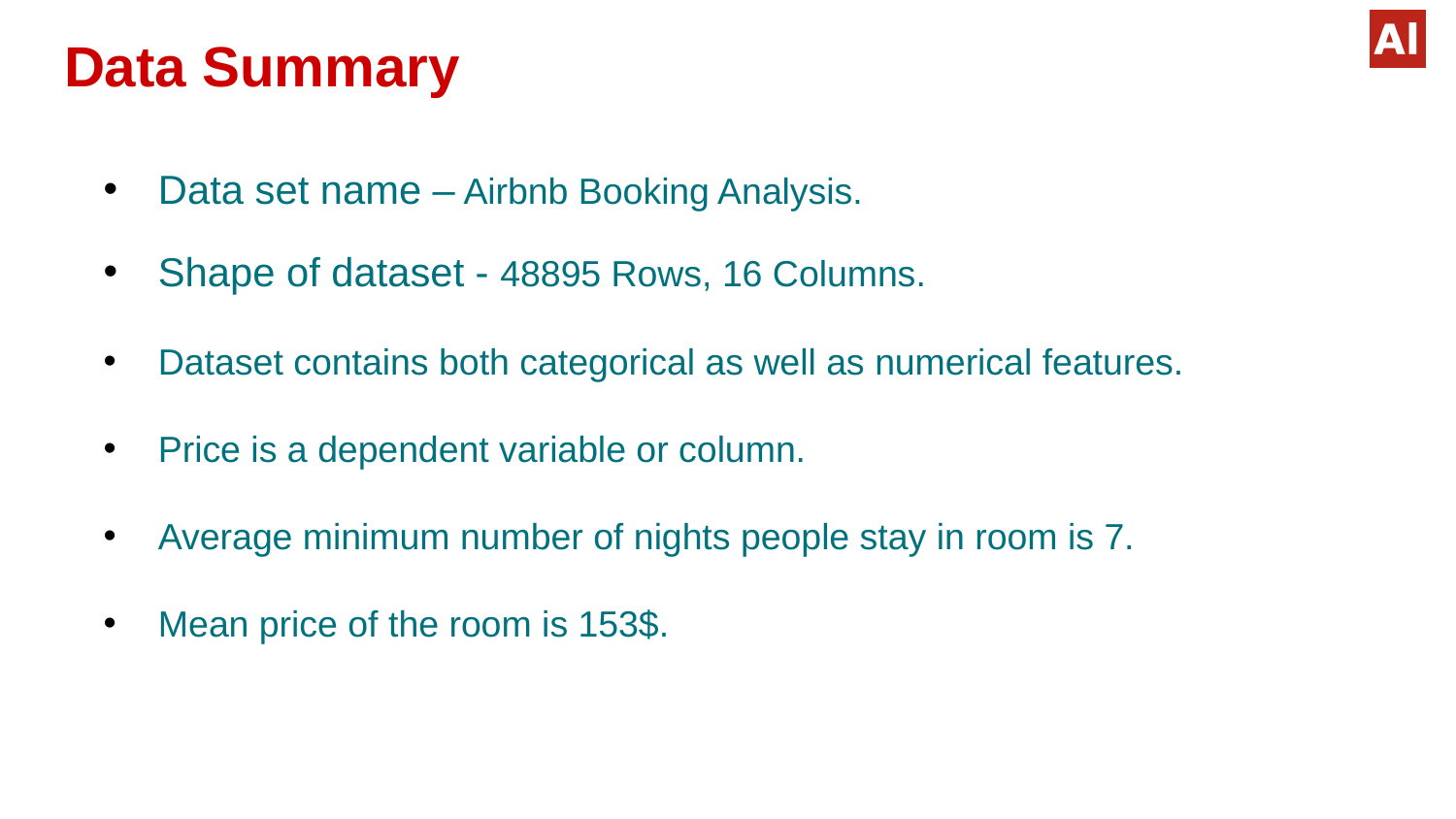

# Data Summary
Data set name – Airbnb Booking Analysis.

Shape of dataset - 48895 Rows, 16 Columns.

Dataset contains both categorical as well as numerical features.

Price is a dependent variable or column.

Average minimum number of nights people stay in room is 7.

Mean price of the room is 153$.